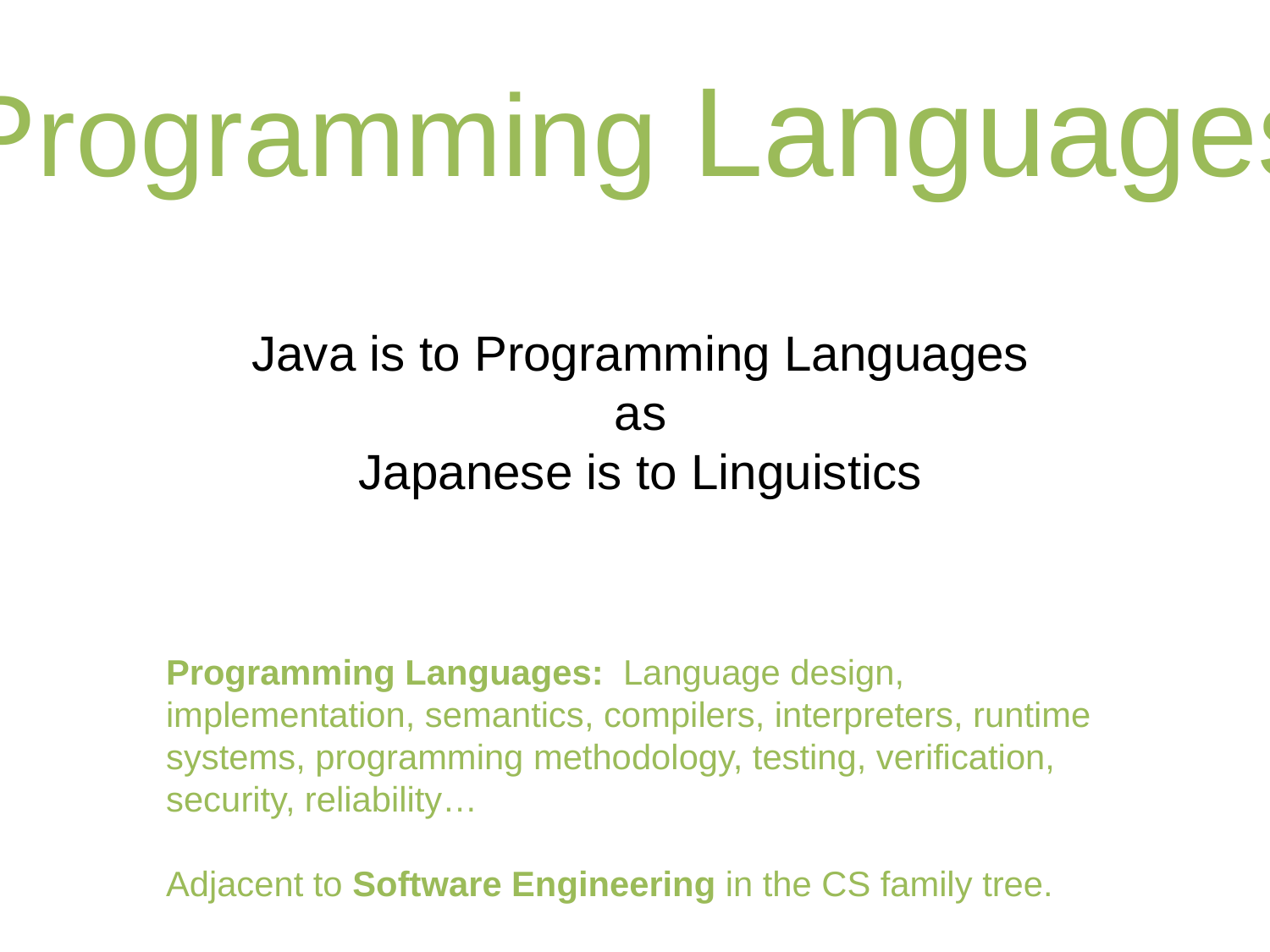

Programming Languages
Java is to Programming Languages
as
Japanese is to Linguistics
Programming Languages:  Language design, implementation, semantics, compilers, interpreters, runtime systems, programming methodology, testing, verification, security, reliability…

Adjacent to Software Engineering in the CS family tree.